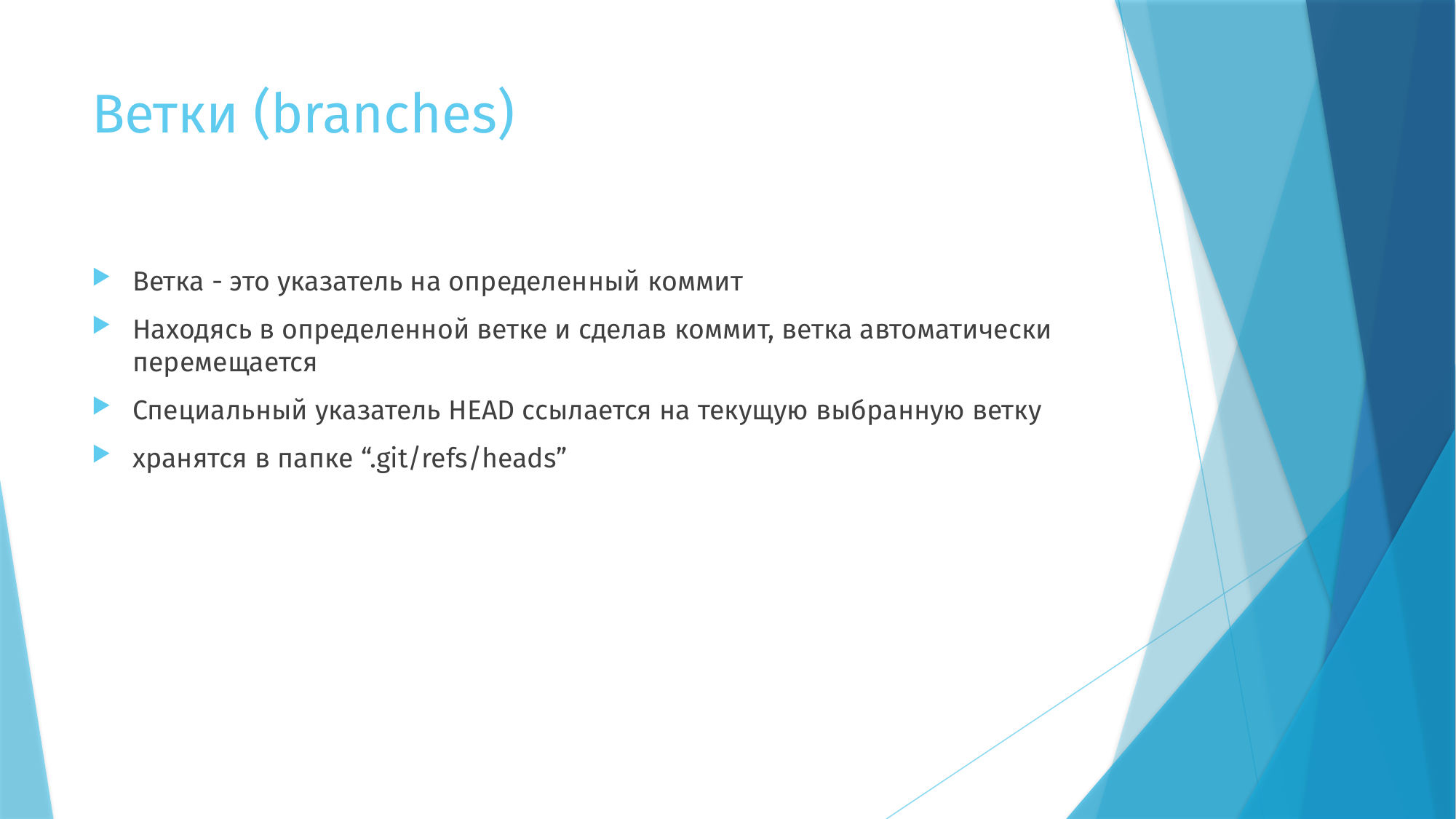

# Ветки (branches)
Ветка - это указатель на определенный коммит
Находясь в определенной ветке и сделав коммит, ветка автоматически перемещается
Специальный указатель HEAD ссылается на текущую выбранную ветку
хранятся в папке “.git/refs/heads”